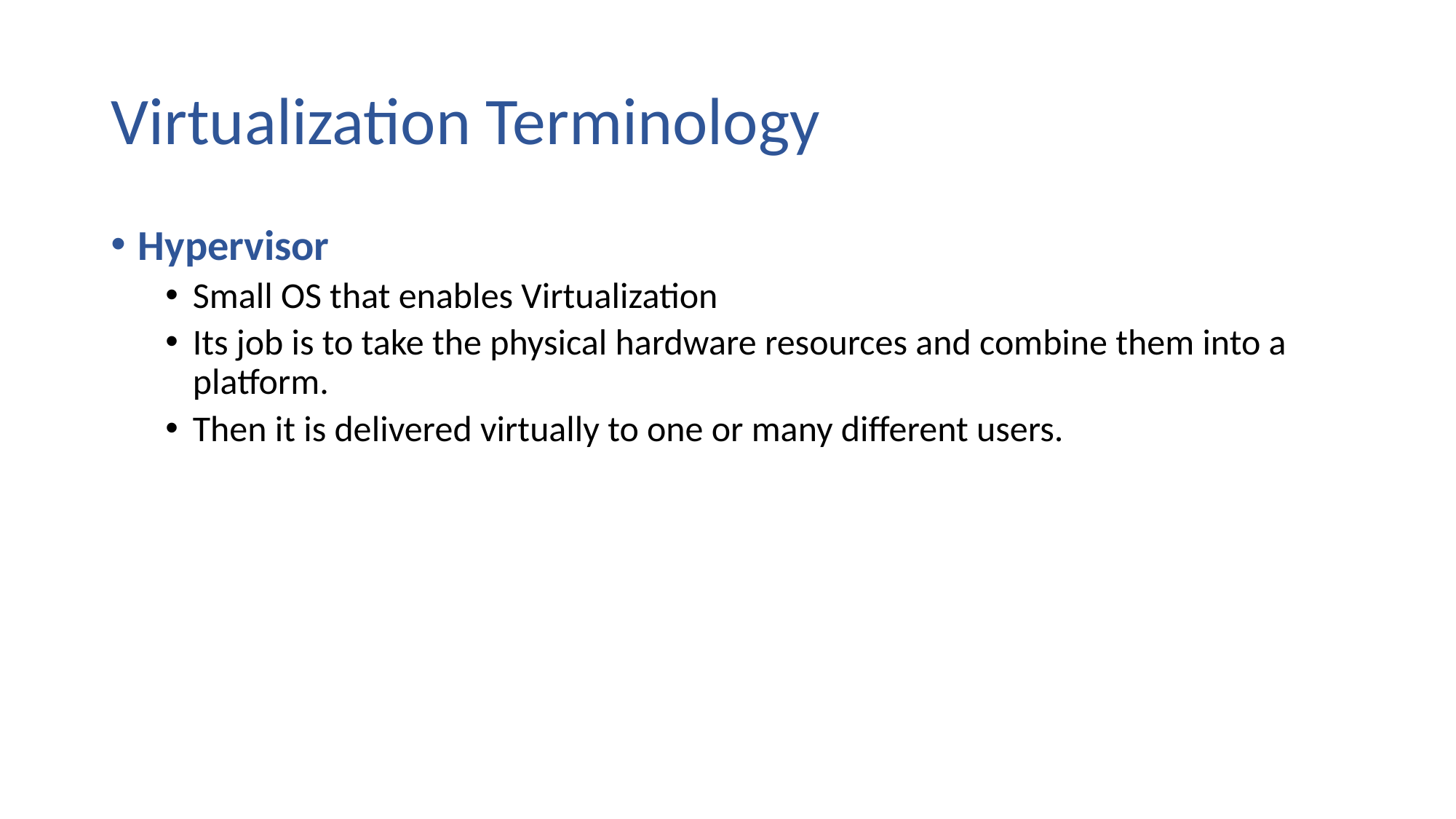

# Virtualization Terminology
Hypervisor
Small OS that enables Virtualization
Its job is to take the physical hardware resources and combine them into a platform.
Then it is delivered virtually to one or many different users.